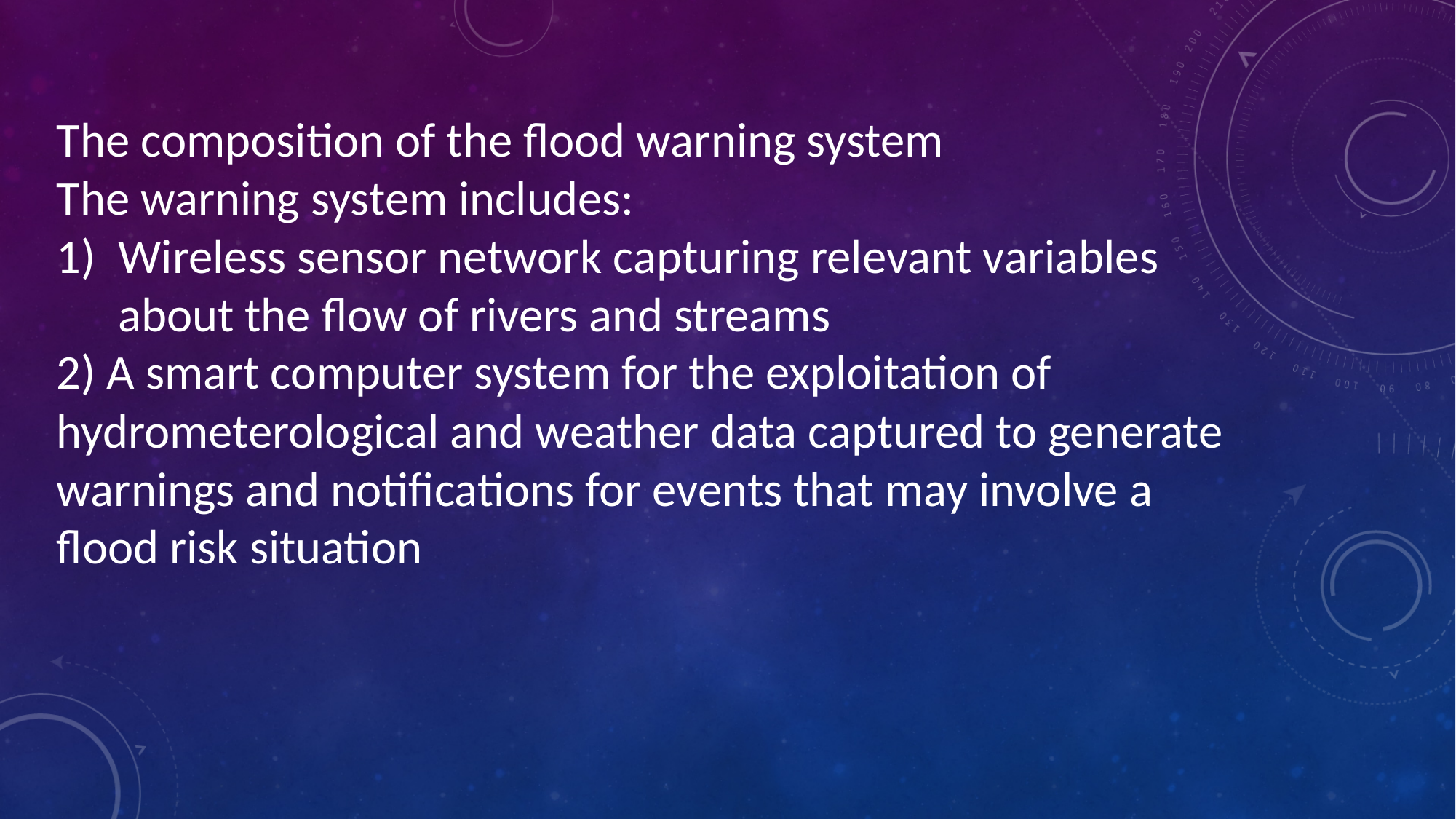

The composition of the flood warning system
The warning system includes:
Wireless sensor network capturing relevant variables about the flow of rivers and streams
2) A smart computer system for the exploitation of hydrometerological and weather data captured to generate warnings and notifications for events that may involve a flood risk situation